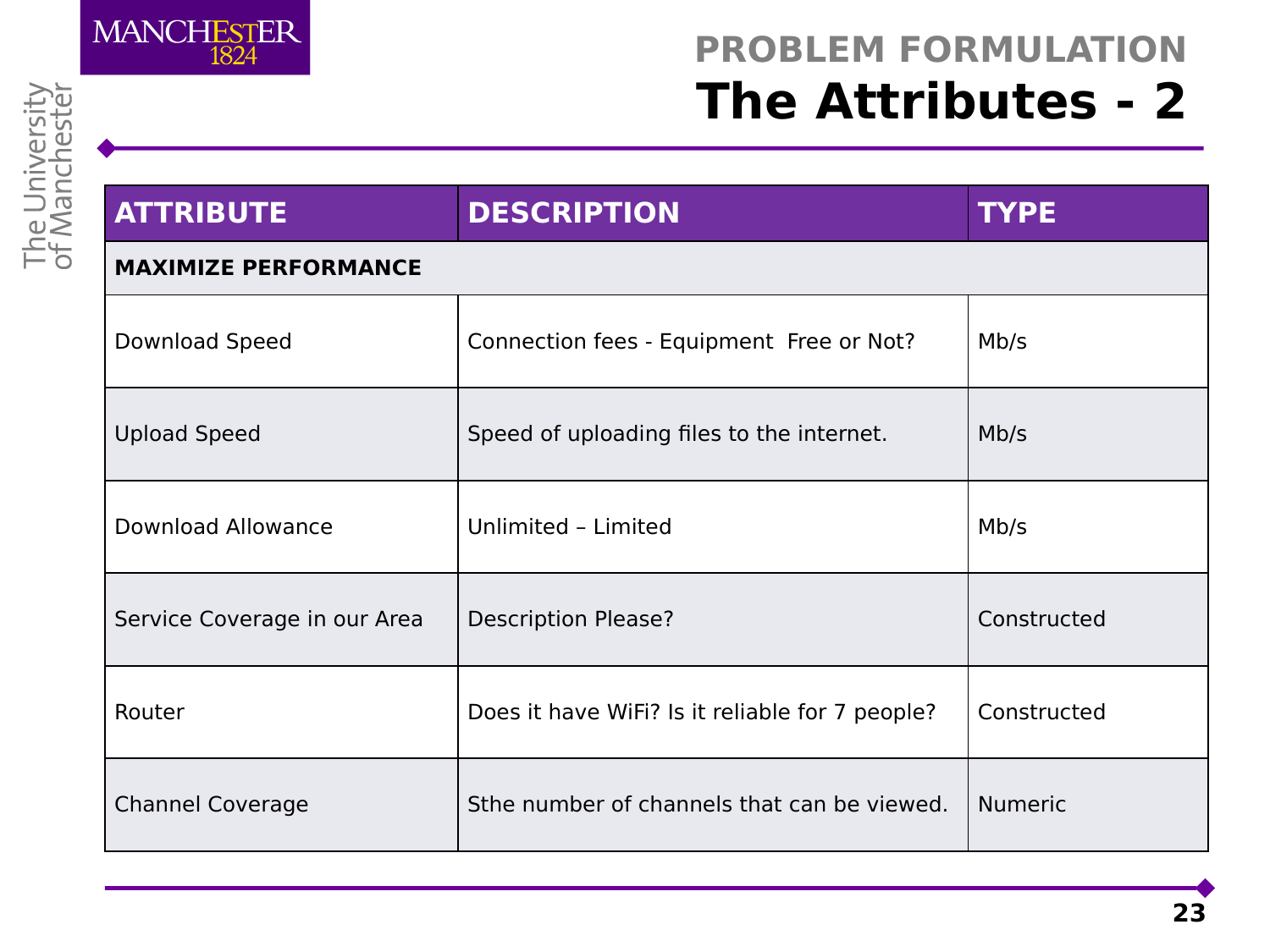

# PROBLEM FORMULATION The Attributes - 2
| attribute | description | type |
| --- | --- | --- |
| MAXIMIZE PERFORMANCE |  |  |
| Download Speed | Connection fees - Equipment Free or Not? | Mb/s |
| Upload Speed | Speed of uploading files to the internet. | Mb/s |
| Download Allowance | Unlimited – Limited | Mb/s |
| Service Coverage in our Area | Description Please? | Constructed |
| Router | Does it have WiFi? Is it reliable for 7 people? | Constructed |
| Channel Coverage | Sthe number of channels that can be viewed. | Numeric |

23